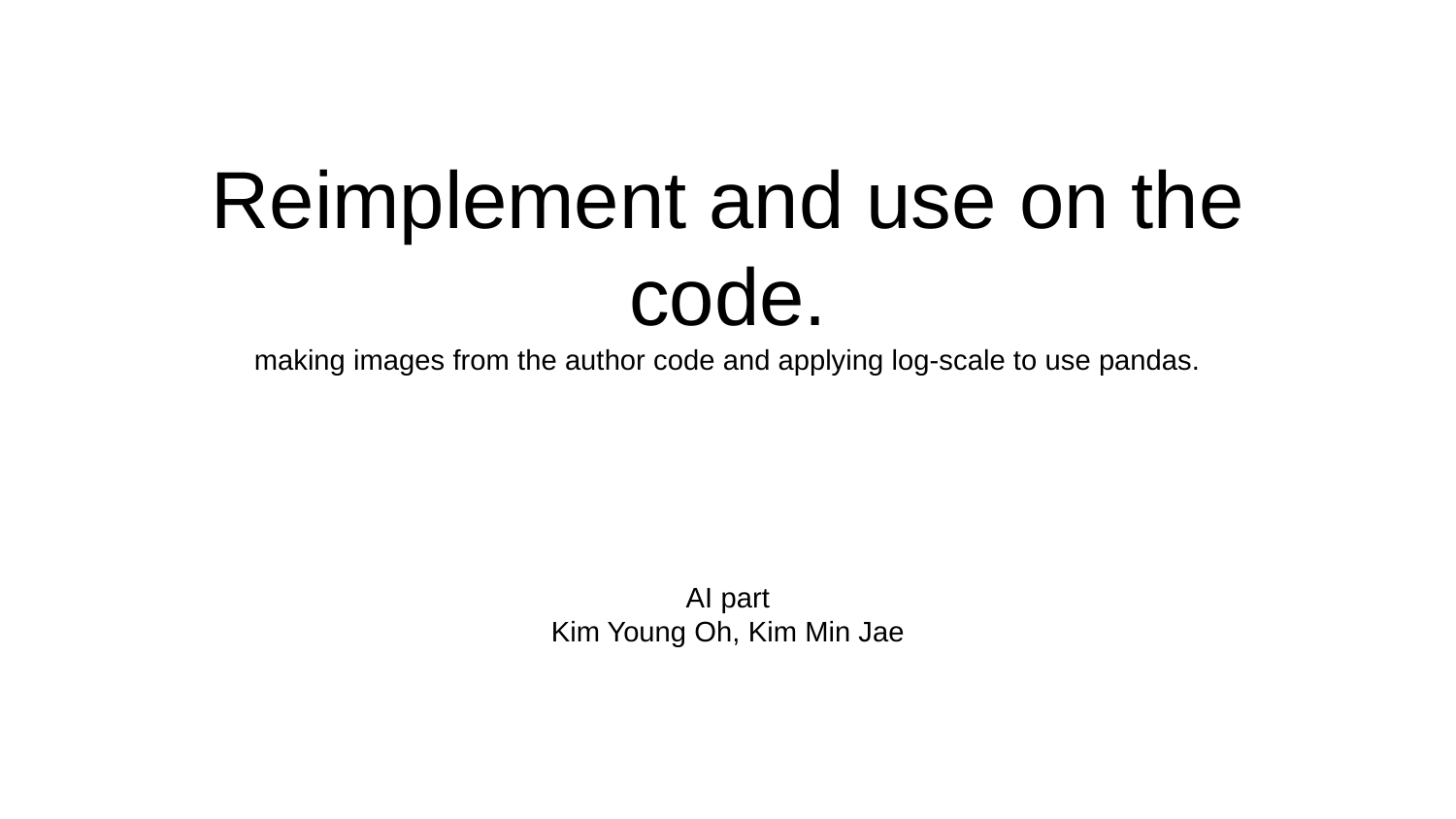

Reimplement and use on the code.
making images from the author code and applying log-scale to use pandas.

AI part
Kim Young Oh, Kim Min Jae